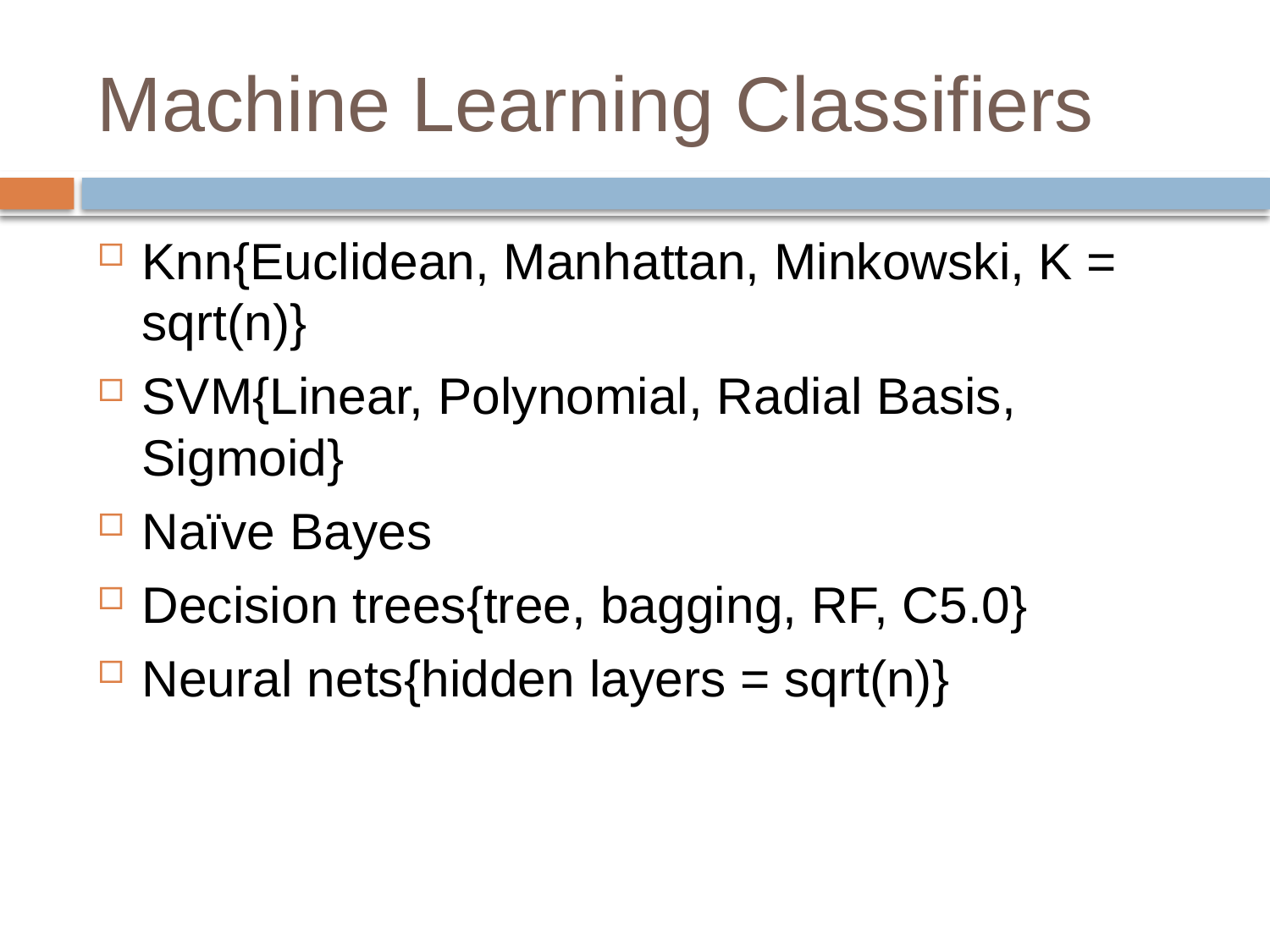

# Machine Learning Classifiers
Knn{Euclidean, Manhattan, Minkowski, K = sqrt(n)}
SVM{Linear, Polynomial, Radial Basis, Sigmoid}
Naïve Bayes
Decision trees{tree, bagging, RF, C5.0}
Neural nets{hidden layers = sqrt(n)}